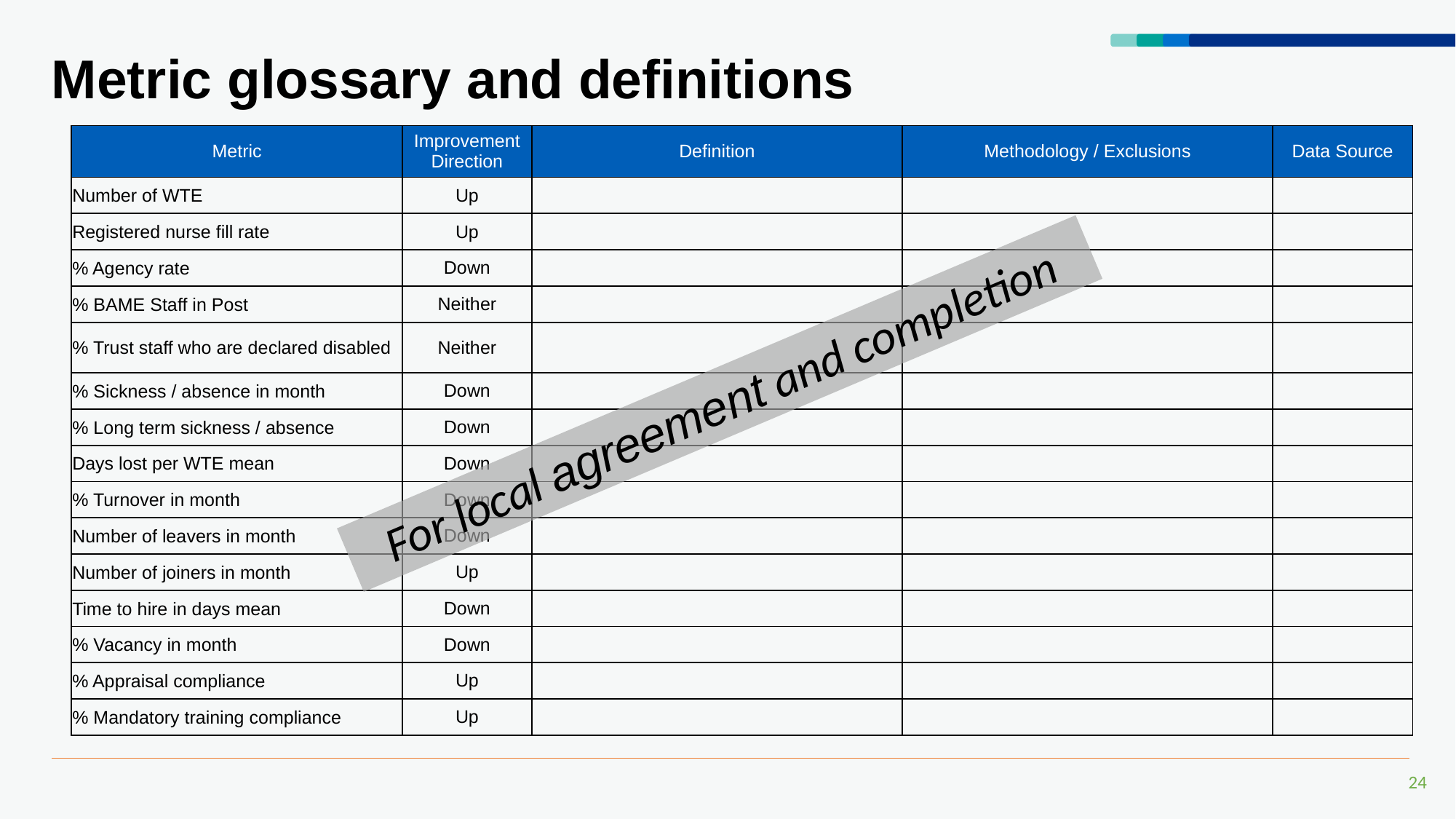

# Metric glossary and definitions
| Metric | Improvement Direction | Definition | Methodology / Exclusions | Data Source |
| --- | --- | --- | --- | --- |
| Number of WTE | Up |  |  |  |
| Registered nurse fill rate | Up |  |  |  |
| % Agency rate | Down |  |  |  |
| % BAME Staff in Post | Neither |  |  |  |
| % Trust staff who are declared disabled | Neither |  |  |  |
| % Sickness / absence in month | Down |  |  |  |
| % Long term sickness / absence | Down |  |  |  |
| Days lost per WTE mean | Down |  |  |  |
| % Turnover in month | Down |  |  |  |
| Number of leavers in month | Down |  |  |  |
| Number of joiners in month | Up |  |  |  |
| Time to hire in days mean | Down |  |  |  |
| % Vacancy in month | Down |  |  |  |
| % Appraisal compliance | Up |  |  |  |
| % Mandatory training compliance | Up |  |  |  |
For local agreement and completion